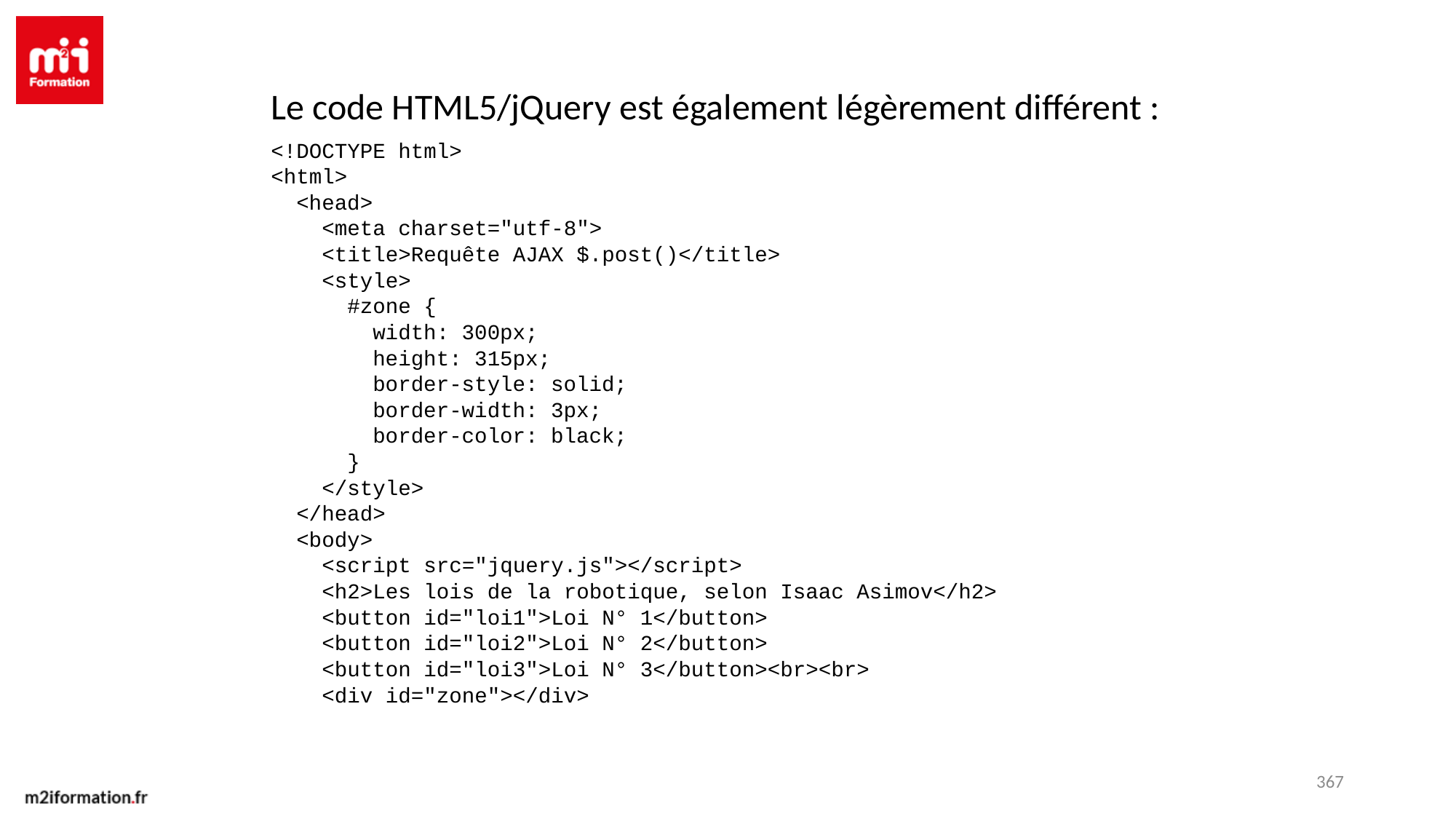

Le code HTML5/jQuery est également légèrement différent :
<!DOCTYPE html>
<html>
  <head>
    <meta charset="utf-8">
    <title>Requête AJAX $.post()</title>
    <style>
      #zone {
        width: 300px;
        height: 315px;
        border-style: solid;
        border-width: 3px;
        border-color: black;
      }
    </style>
  </head>
  <body>
    <script src="jquery.js"></script>
    <h2>Les lois de la robotique, selon Isaac Asimov</h2>
    <button id="loi1">Loi N° 1</button>
    <button id="loi2">Loi N° 2</button>
    <button id="loi3">Loi N° 3</button><br><br>
    <div id="zone"></div>

367